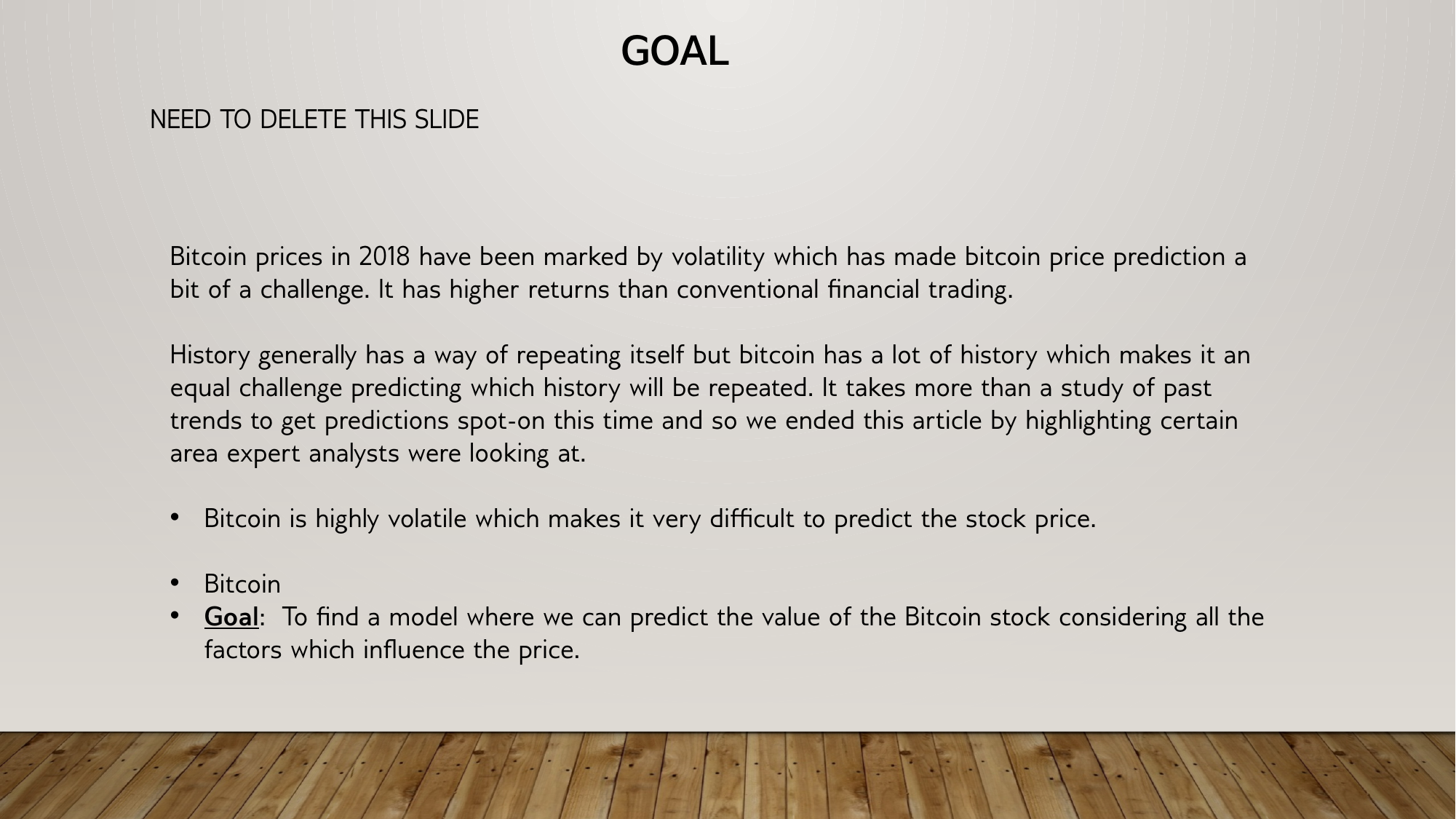

GOAL
NEED TO DELETE THIS SLIDE
Bitcoin prices in 2018 have been marked by volatility which has made bitcoin price prediction a bit of a challenge. It has higher returns than conventional financial trading.

History generally has a way of repeating itself but bitcoin has a lot of history which makes it an equal challenge predicting which history will be repeated. It takes more than a study of past trends to get predictions spot-on this time and so we ended this article by highlighting certain area expert analysts were looking at.

Bitcoin is highly volatile which makes it very difficult to predict the stock price.

Bitcoin
Goal:  To find a model where we can predict the value of the Bitcoin stock considering all the factors which influence the price.